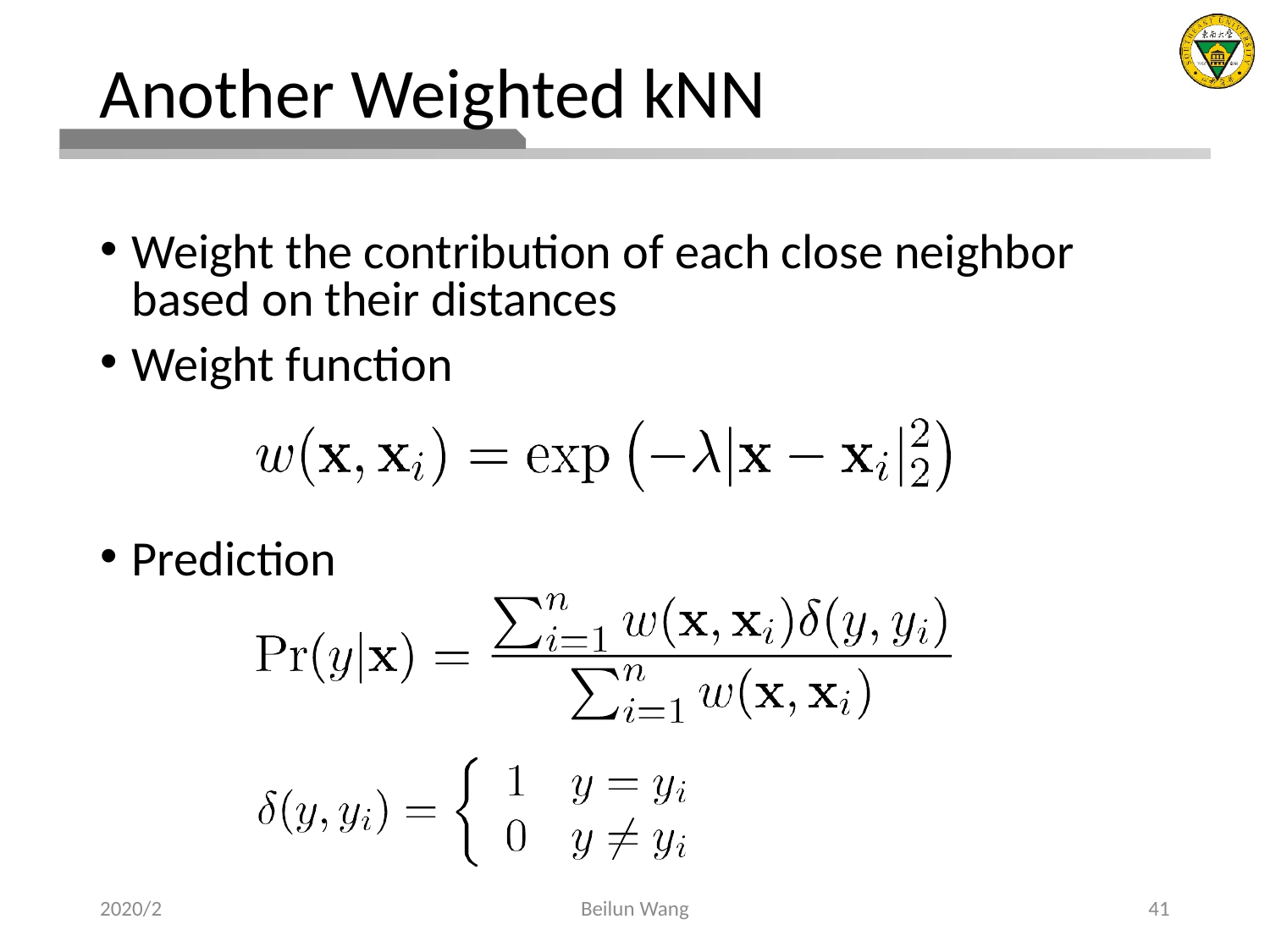

# Another Weighted kNN
Weight the contribution of each close neighbor based on their distances
Weight function

Prediction

2020/2
Beilun Wang
41